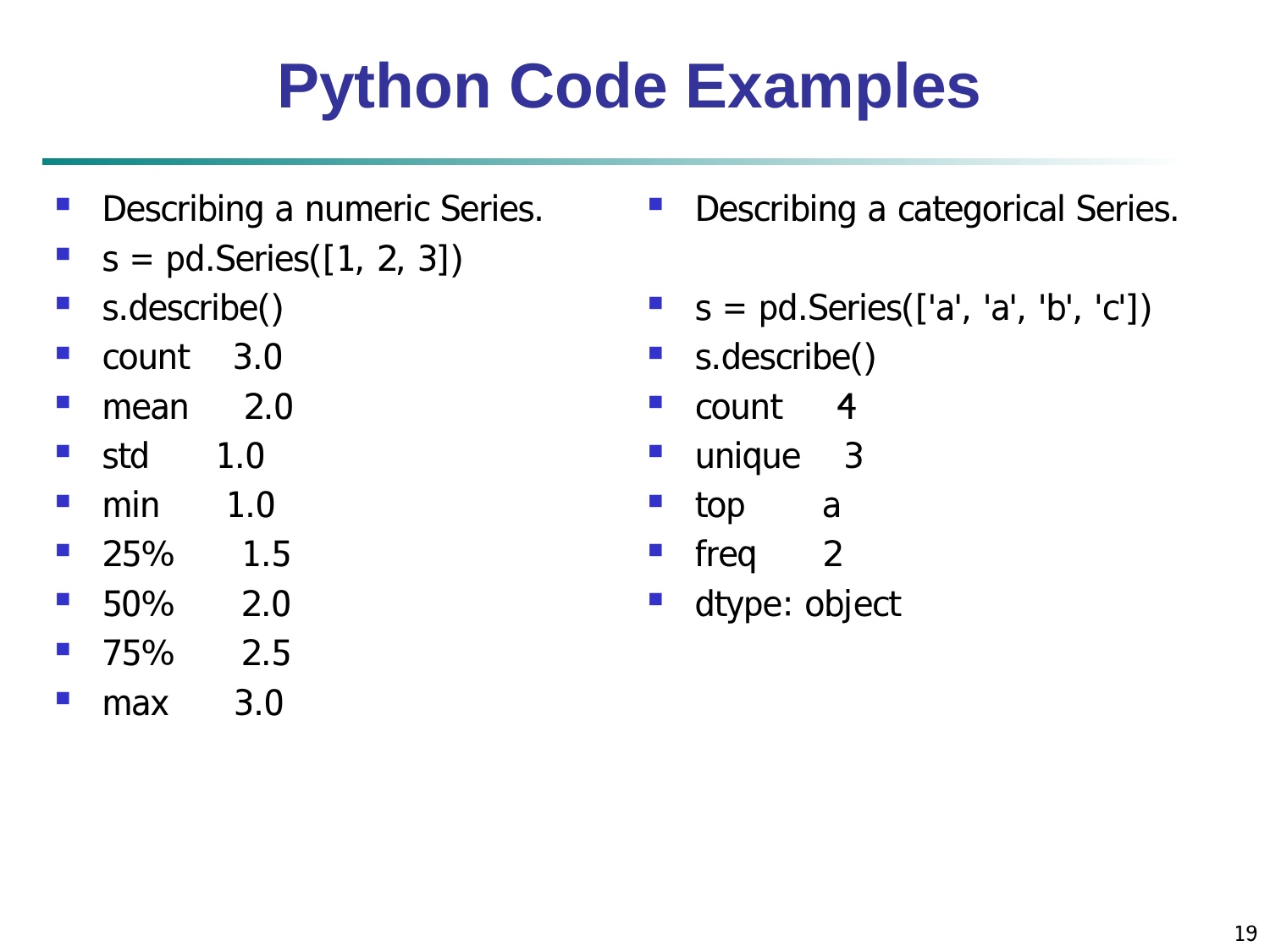

# Python Code Examples
Describing a numeric Series.
s = pd.Series([1, 2, 3])
s.describe()
count    3.0
mean     2.0
std      1.0
min      1.0
25%      1.5
50%      2.0
75%      2.5
max      3.0
Describing a categorical Series.

s = pd.Series(['a', 'a', 'b', 'c'])
s.describe()
count     4
unique    3
top       a
freq      2
dtype: object

19